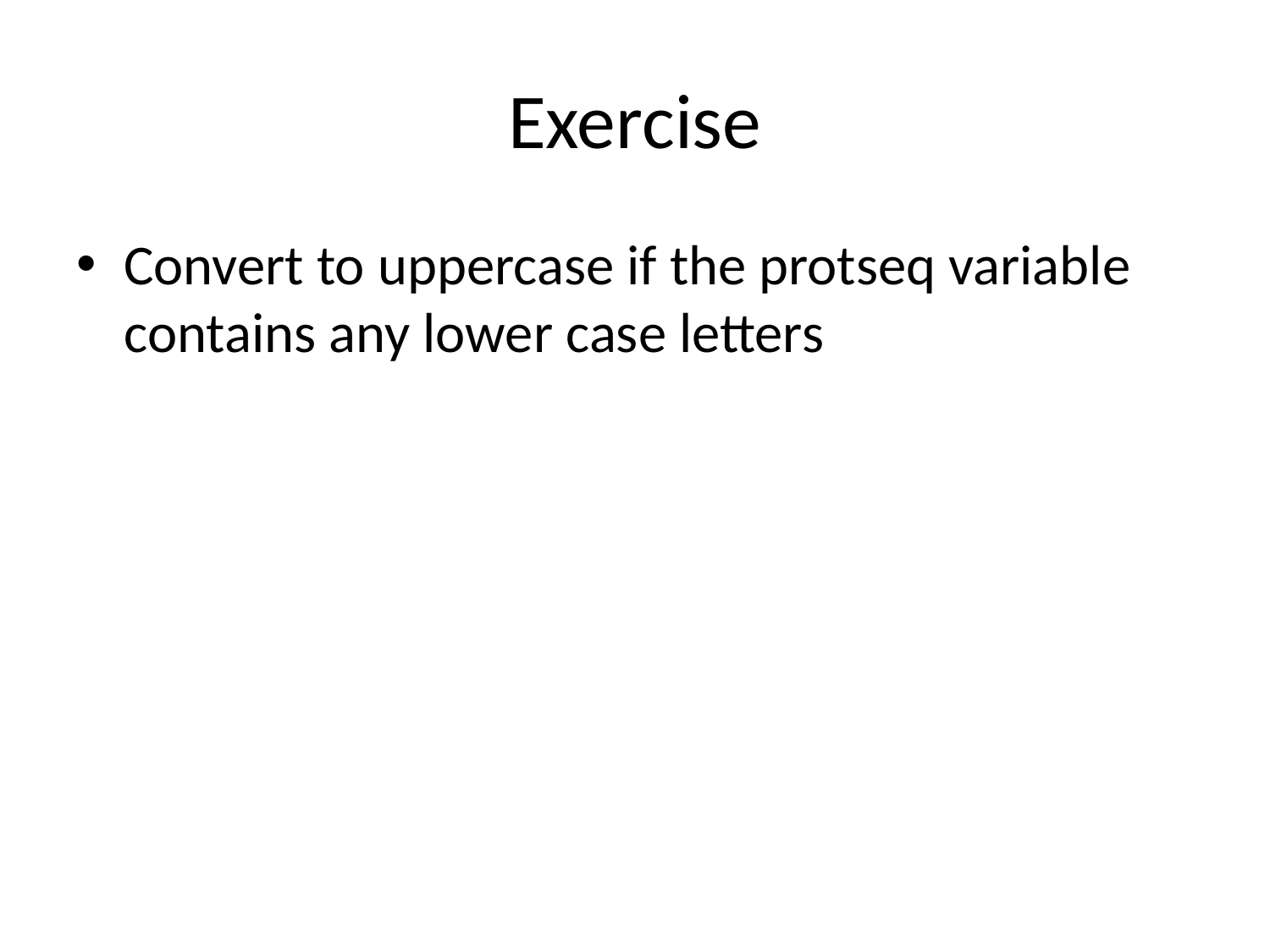

# Exercise
Convert to uppercase if the protseq variable contains any lower case letters